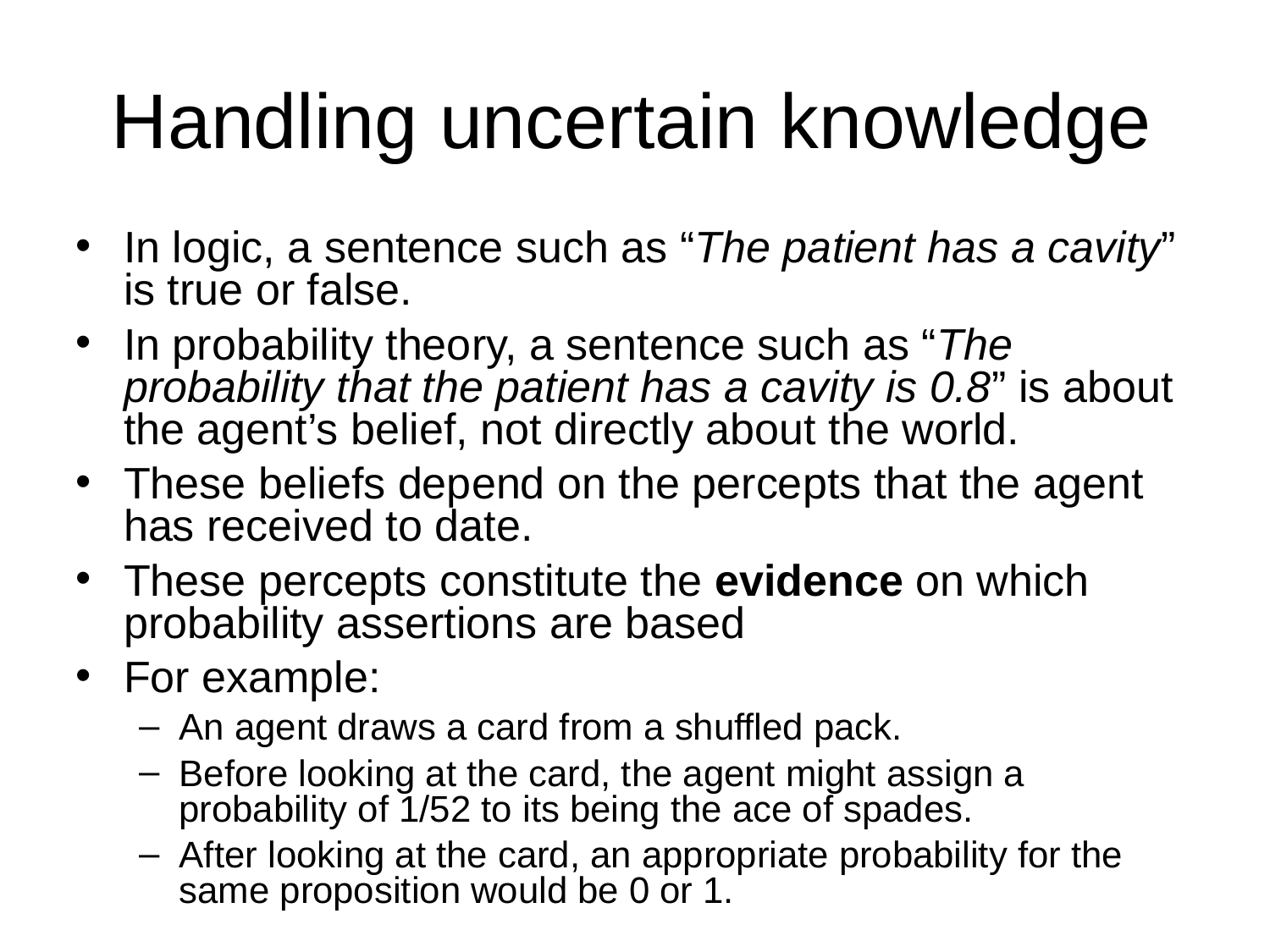

# Handling uncertain knowledge
In logic, a sentence such as “The patient has a cavity” is true or false.
In probability theory, a sentence such as “The probability that the patient has a cavity is 0.8” is about the agent’s belief, not directly about the world.
These beliefs depend on the percepts that the agent has received to date.
These percepts constitute the evidence on which probability assertions are based
For example:
An agent draws a card from a shuffled pack.
Before looking at the card, the agent might assign a probability of 1/52 to its being the ace of spades.
After looking at the card, an appropriate probability for the same proposition would be 0 or 1.